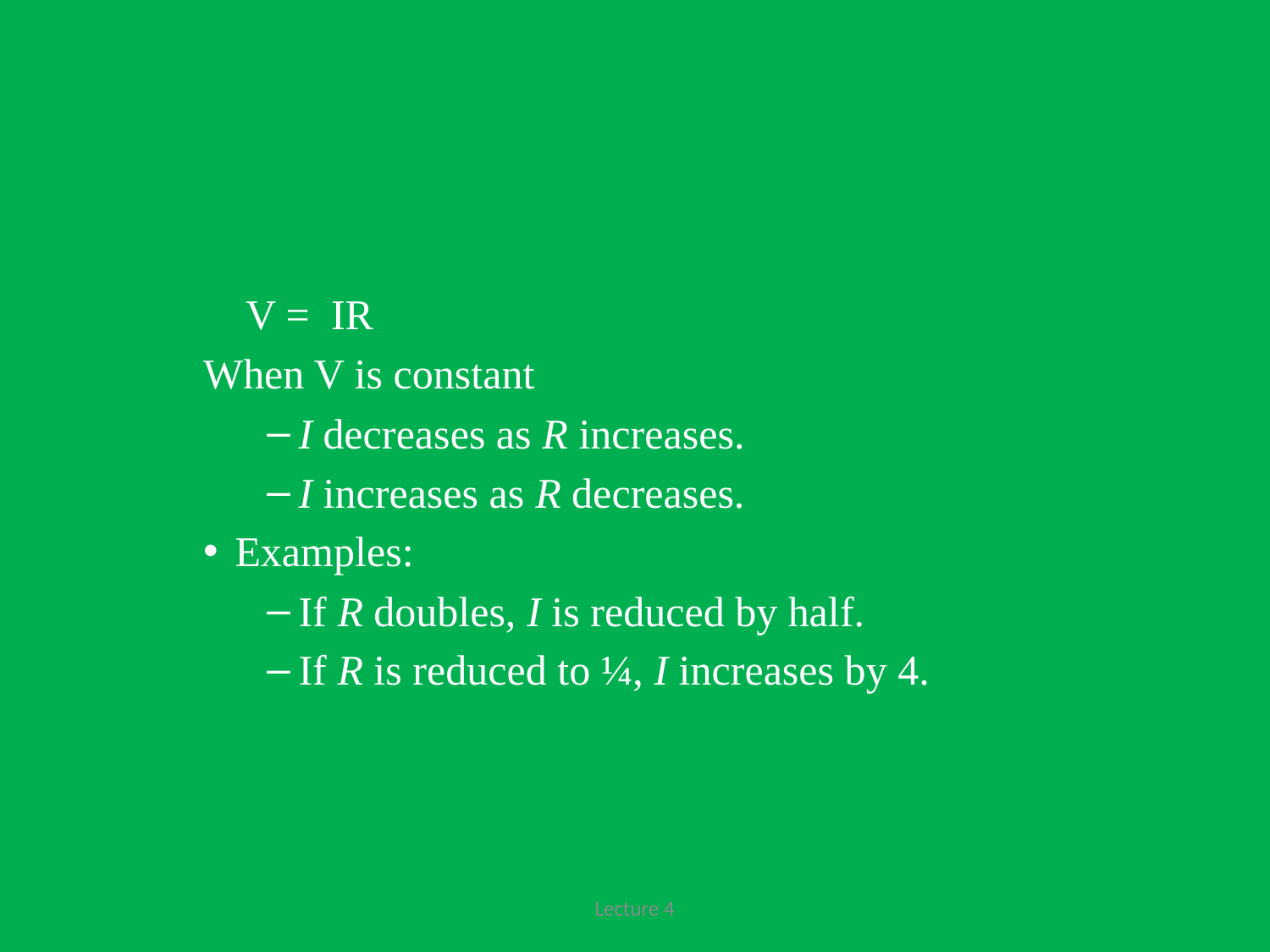

#

    V =  IR
When V is constant
I decreases as R increases.
I increases as R decreases.
Examples:
If R doubles, I is reduced by half.
If R is reduced to ¼, I increases by 4.
Lecture 4
8